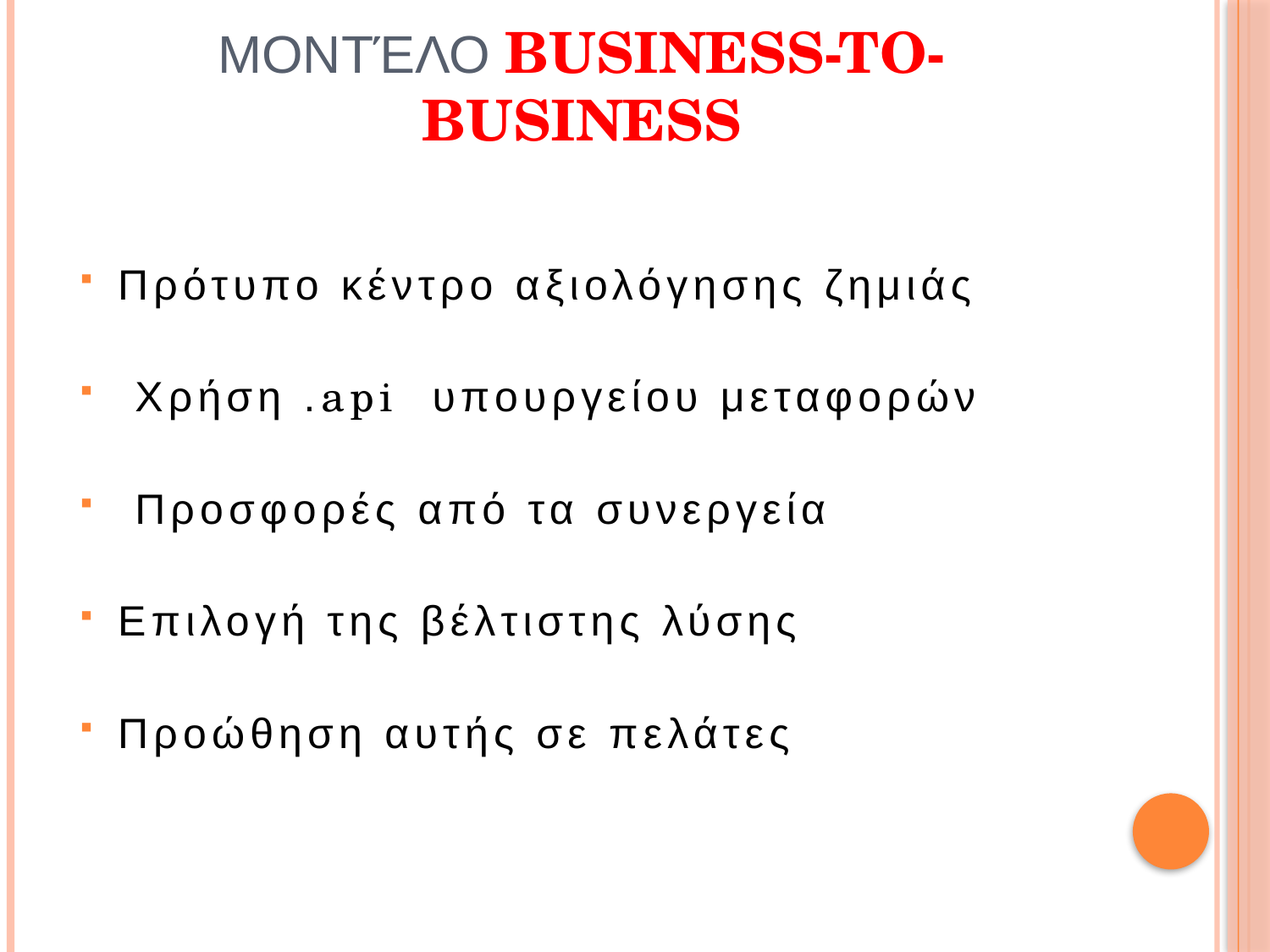

# Μοντέλο Business-to-Business
Πρότυπο κέντρο αξιολόγησης ζημιάς
 Χρήση .api  υπουργείου μεταφορών
 Προσφορές από τα συνεργεία
Επιλογή της βέλτιστης λύσης
Προώθηση αυτής σε πελάτες